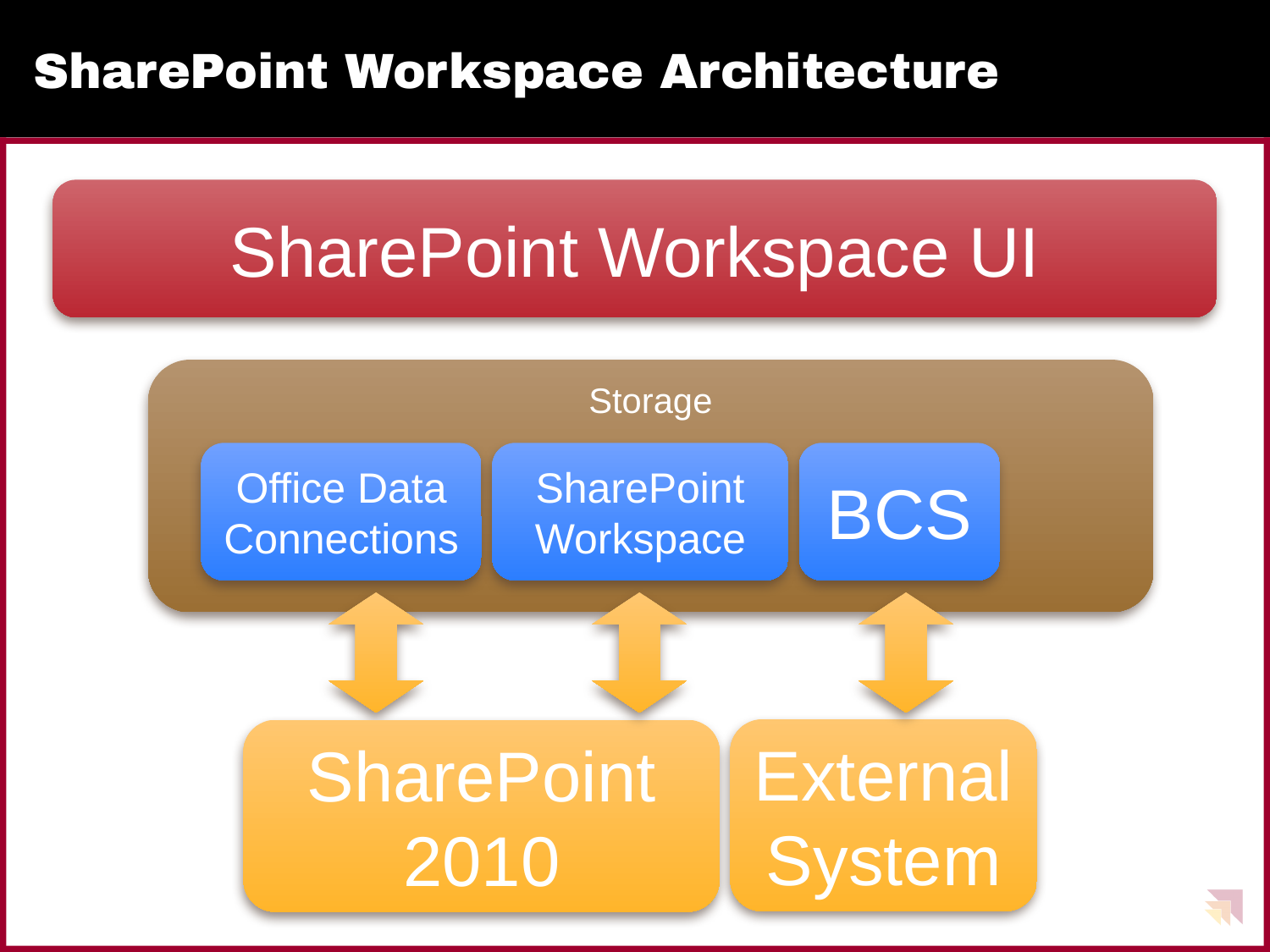

# SharePoint Workspace Architecture
SharePoint Workspace UI
Storage
Office Data Connections
SharePoint Workspace
BCS

External System
SharePoint 2010